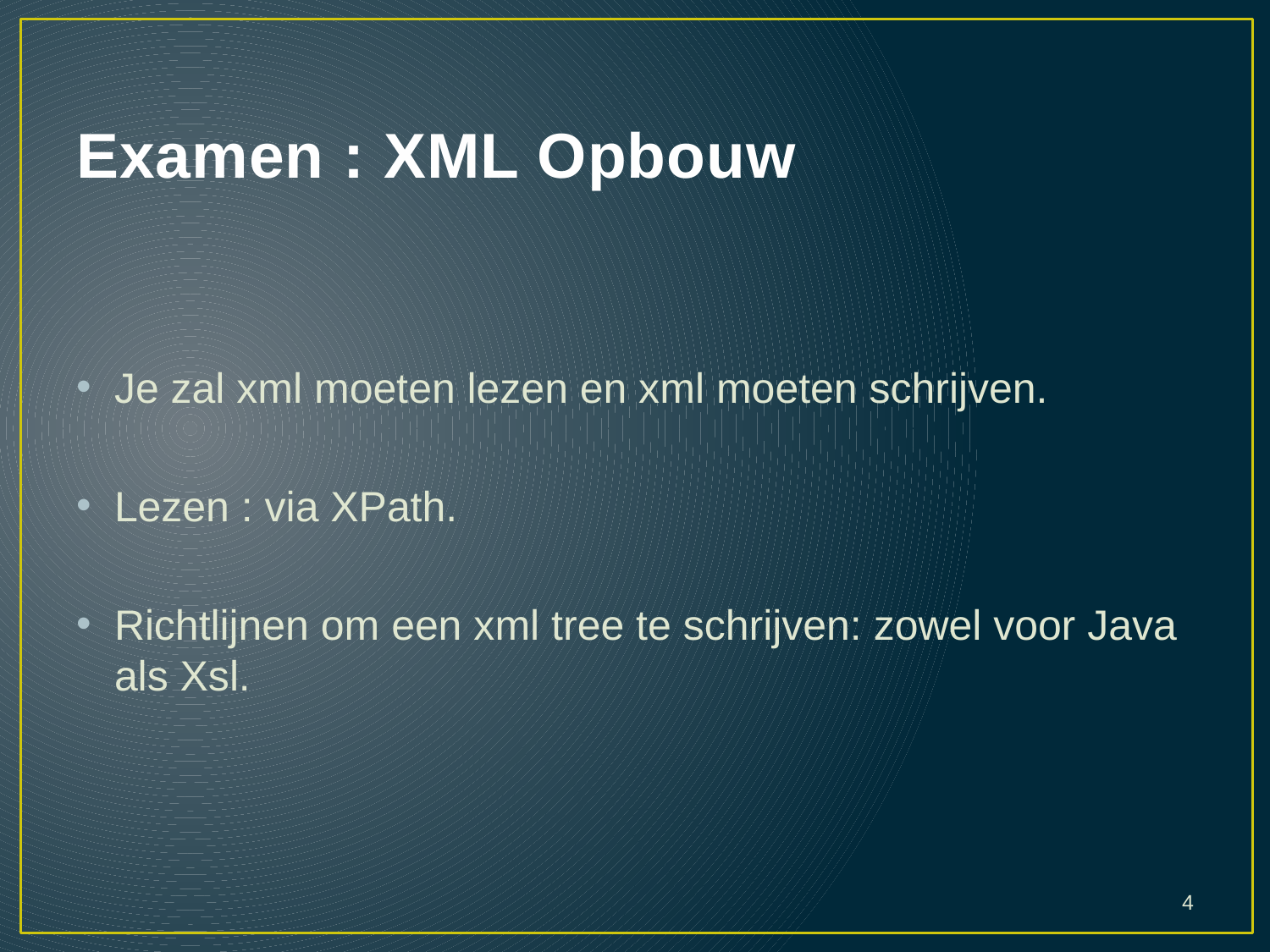

# Examen : XML Opbouw

Je zal xml moeten lezen en xml moeten schrijven.

Lezen : via XPath.

Richtlijnen om een xml tree te schrijven: zowel voor Java als Xsl.
4